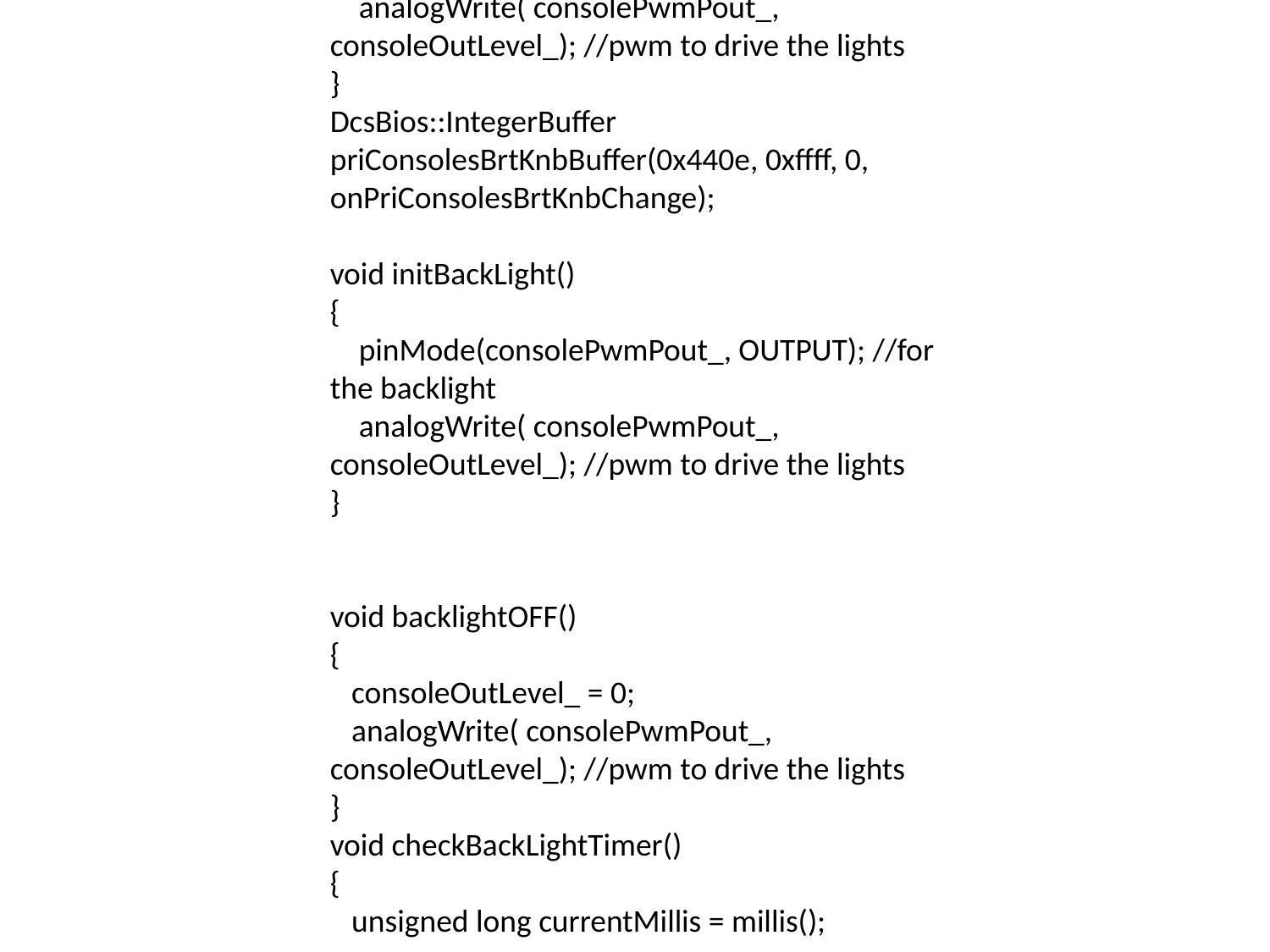

/*
 *
 * BACKLIIGNTS on pin 2
 *
 *
 */
unsigned long previousMillis_ = 0;        // will store last time LED was updated
int consolePwmPout_ = 2;  //This assumes its on Pin2!
byte consoleOutLevel_ = 0;

/*
 *
 *   This controls backlight brightness
 *
 */

void onPriConsolesBrtKnbChange(unsigned int newValue)
{
    consoleOutLevel_ = map(newValue, 0, 65535, 0, 100);
    analogWrite( consolePwmPout_, consoleOutLevel_); //pwm to drive the lights
}
DcsBios::IntegerBuffer priConsolesBrtKnbBuffer(0x440e, 0xffff, 0, onPriConsolesBrtKnbChange);

void initBackLight()
{
    pinMode(consolePwmPout_, OUTPUT); //for the backlight
    analogWrite( consolePwmPout_, consoleOutLevel_); //pwm to drive the lights
}

void backlightOFF()
{
   consoleOutLevel_ = 0;
   analogWrite( consolePwmPout_, consoleOutLevel_); //pwm to drive the lights
}
void checkBackLightTimer()
{
   unsigned long currentMillis = millis();

    if (currentMillis - previousMillis_ >= 5e3)
    {
      // save the last time you blinked the LED
      previousMillis_ = currentMillis;

      if ((lightsOut_ == true) && (lastUpdateCounter_ != priorUpdateCounter_) )
      {
        timeoutlightsOn();
        lightsOut_ = false;
      }
      if (lastUpdateCounter_ == priorUpdateCounter_) //We havnt gotten any new data
      {
        timeoutlightsOff();
        lightsOut_ = true;
      }
      priorUpdateCounter_ = lastUpdateCounter_;
    }
}
#